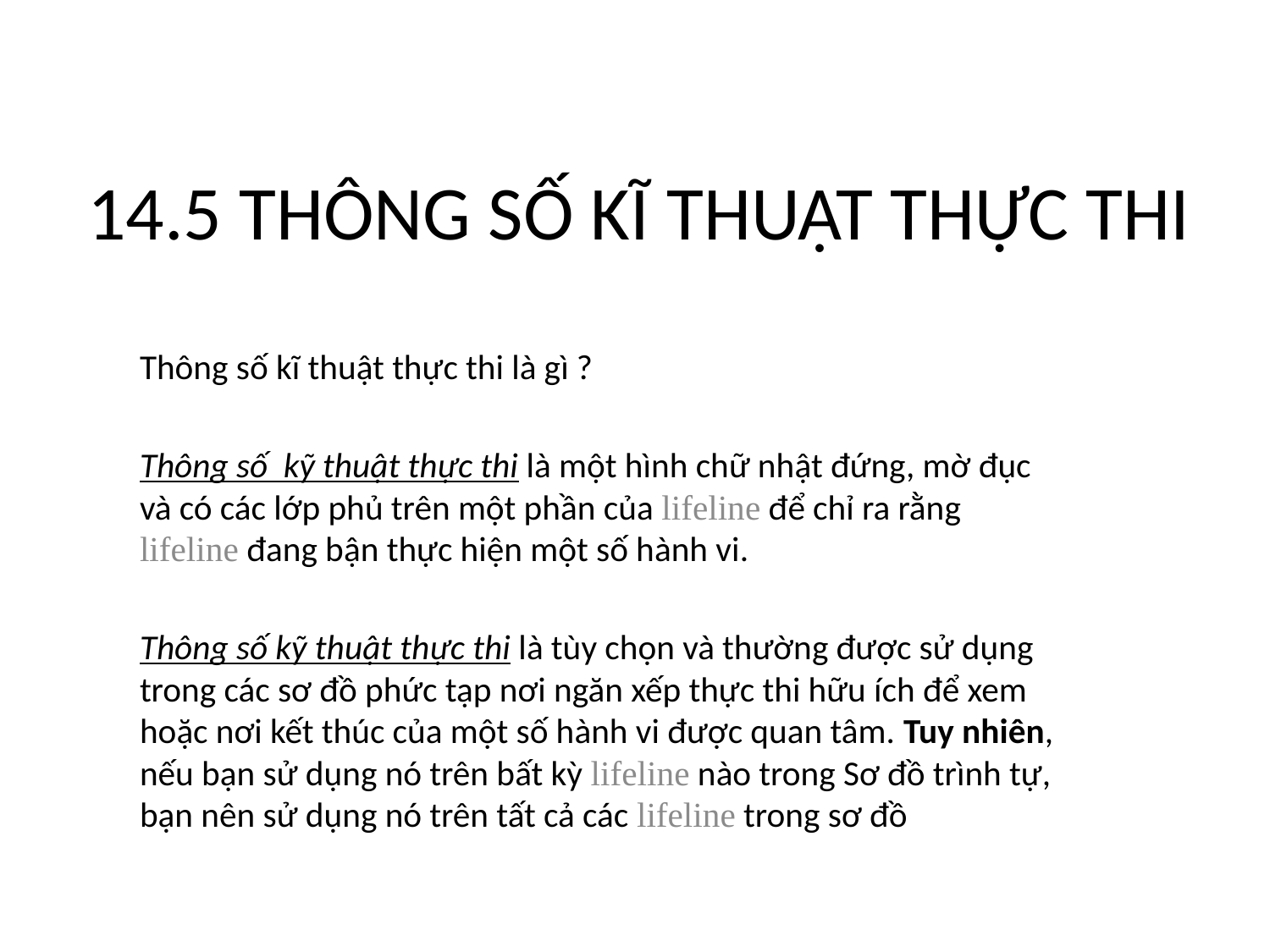

# 14.5 THÔNG SỐ KĨ THUẬT THỰC THI
Thông số kĩ thuật thực thi là gì ?

Thông số  kỹ thuật thực thi là một hình chữ nhật đứng, mờ đục và có các lớp phủ trên một phần của lifeline để chỉ ra rằng lifeline đang bận thực hiện một số hành vi.

Thông số kỹ thuật thực thi là tùy chọn và thường được sử dụng trong các sơ đồ phức tạp nơi ngăn xếp thực thi hữu ích để xem hoặc nơi kết thúc của một số hành vi được quan tâm. Tuy nhiên, nếu bạn sử dụng nó trên bất kỳ lifeline nào trong Sơ đồ trình tự, bạn nên sử dụng nó trên tất cả các lifeline trong sơ đồ